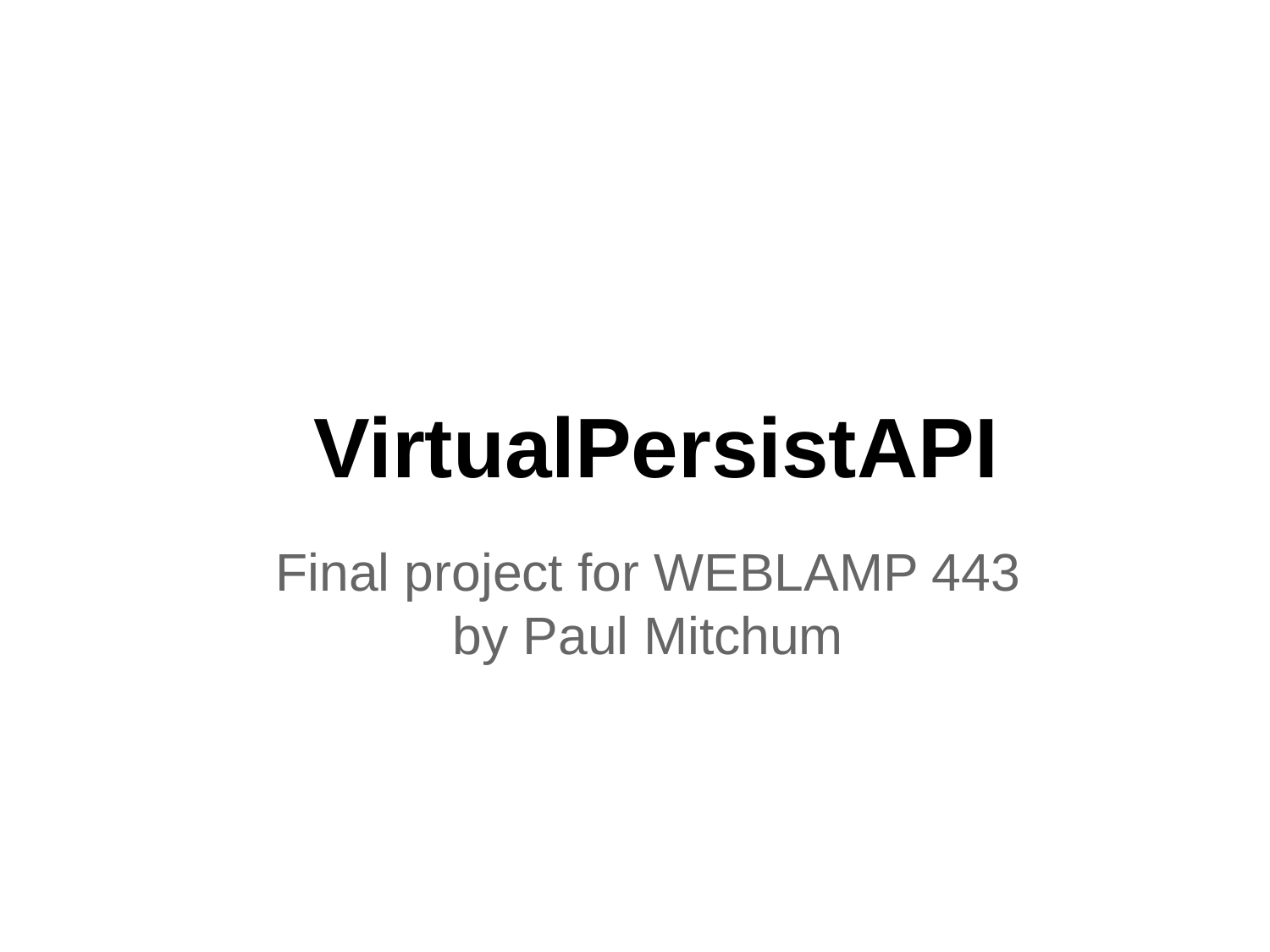

# VirtualPersistAPI
Final project for WEBLAMP 443
by Paul Mitchum